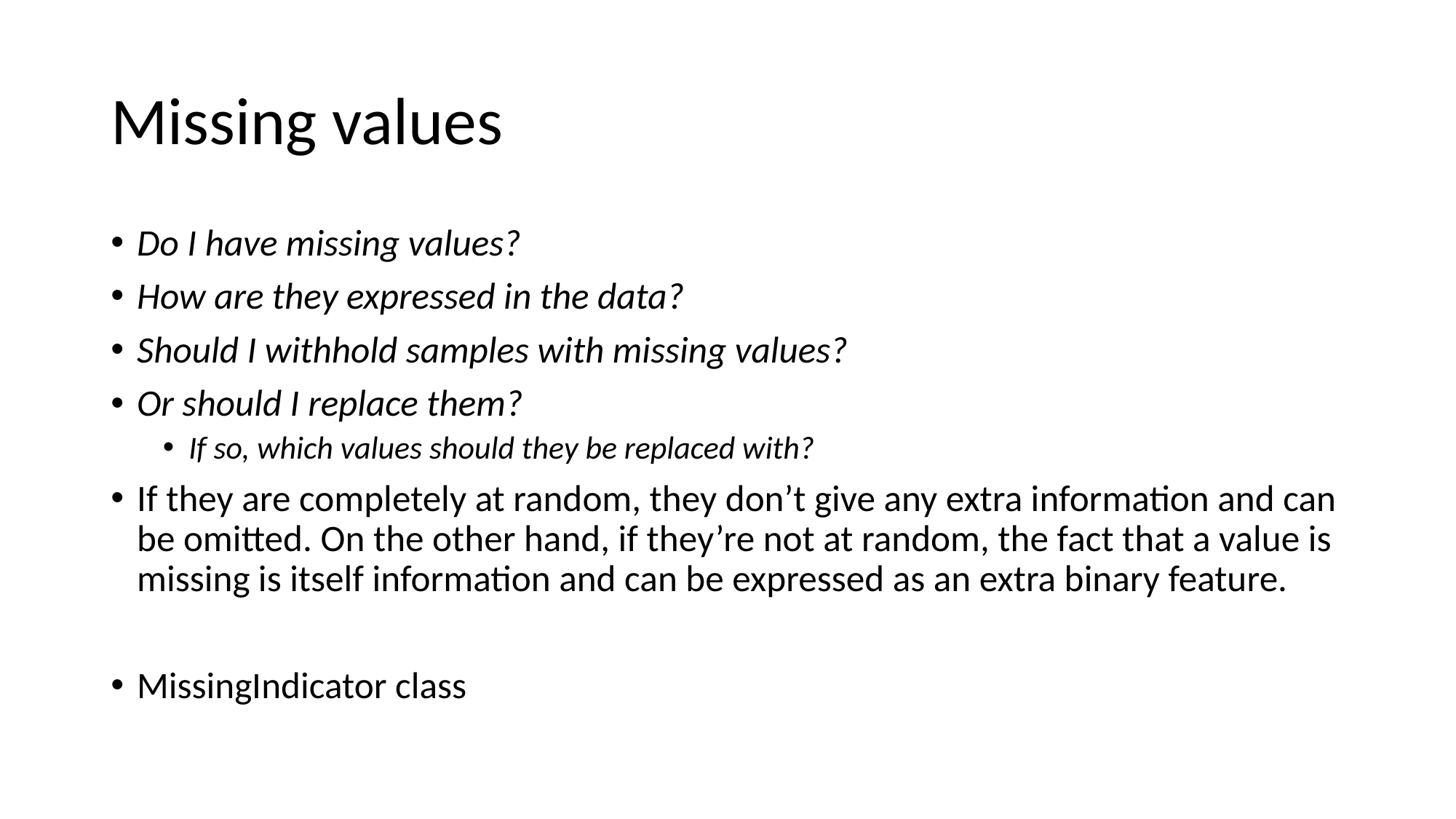

# Missing values
Do I have missing values?
How are they expressed in the data?
Should I withhold samples with missing values?
Or should I replace them?
If so, which values should they be replaced with?
If they are completely at random, they don’t give any extra information and can be omitted. On the other hand, if they’re not at random, the fact that a value is missing is itself information and can be expressed as an extra binary feature.

MissingIndicator class